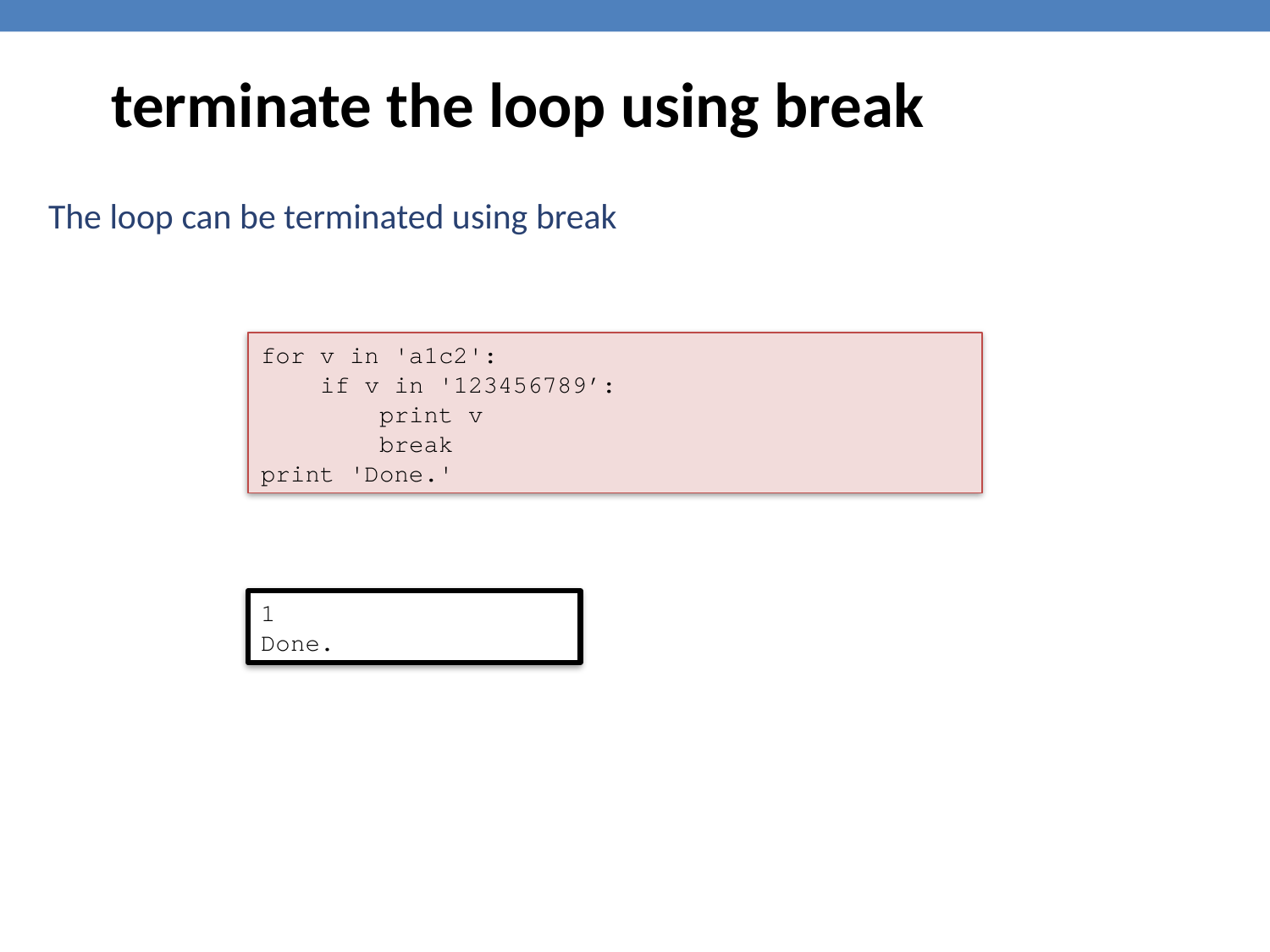

terminate the loop using break
The loop can be terminated using break
for v in 'a1c2':
    if v in '123456789’:
        print v
        break
print 'Done.'
1
Done.